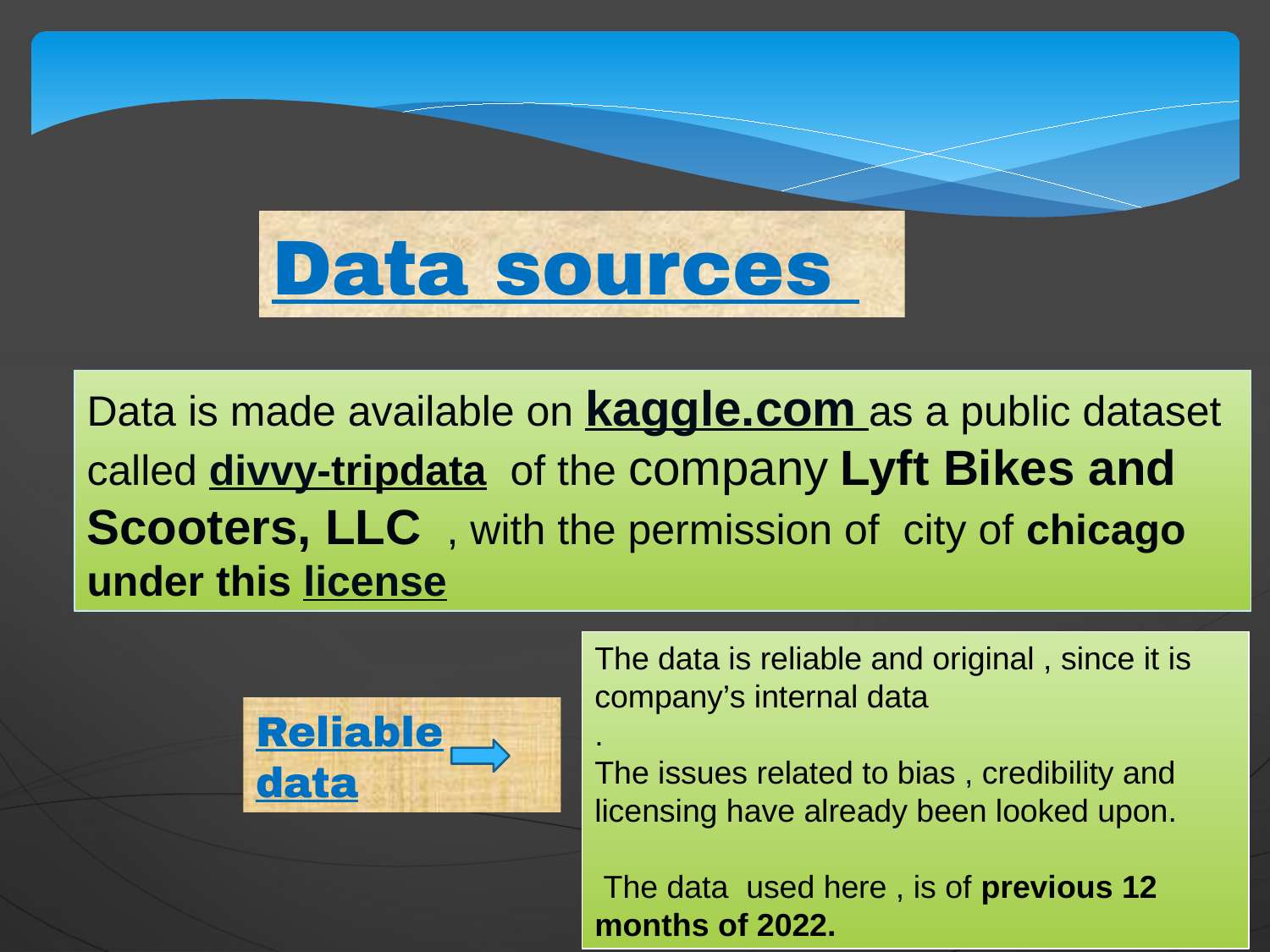

Data sources
Data is made available on kaggle.com as a public dataset called divvy-tripdata  of the company Lyft Bikes and Scooters, LLC  , with the permission of  city of chicago under this license
The data is reliable and original , since it is company’s internal data
.
The issues related to bias , credibility and licensing have already been looked upon.

 The data  used here , is of previous 12 months of 2022.
Reliable data